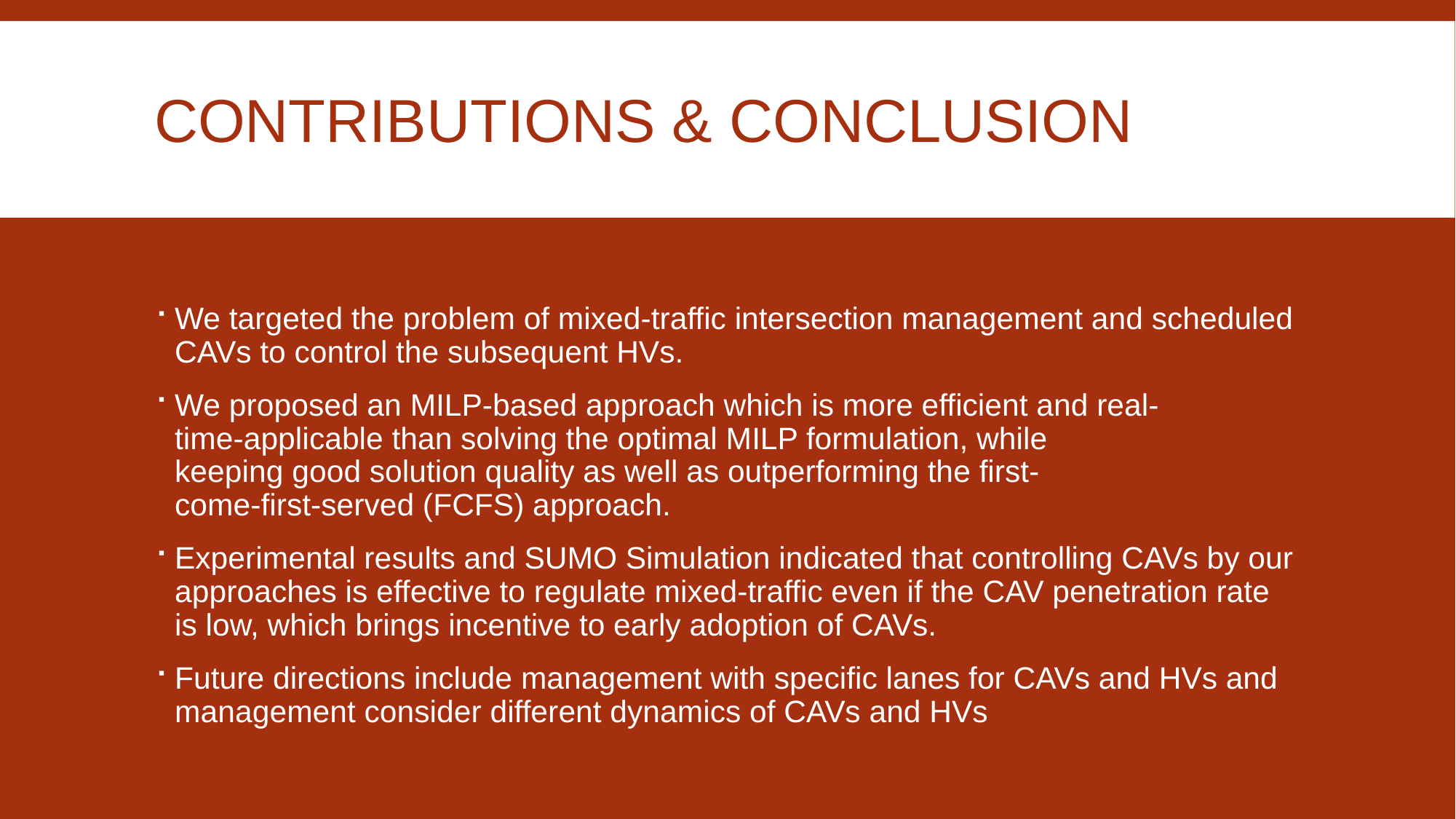

# Contributions & Conclusion

We targeted the problem of mixed-traffic intersection management and scheduled CAVs to control the subsequent HVs.
We proposed an MILP-based approach which is more efficient and real-
time-applicable than solving the optimal MILP formulation, while
keeping good solution quality as well as outperforming the first-
come-first-served (FCFS) approach.
Experimental results and SUMO Simulation indicated that controlling CAVs by our approaches is effective to regulate mixed-traffic even if the CAV penetration rate is low, which brings incentive to early adoption of CAVs.
Future directions include management with specific lanes for CAVs and HVs and
management consider different dynamics of CAVs and HVs